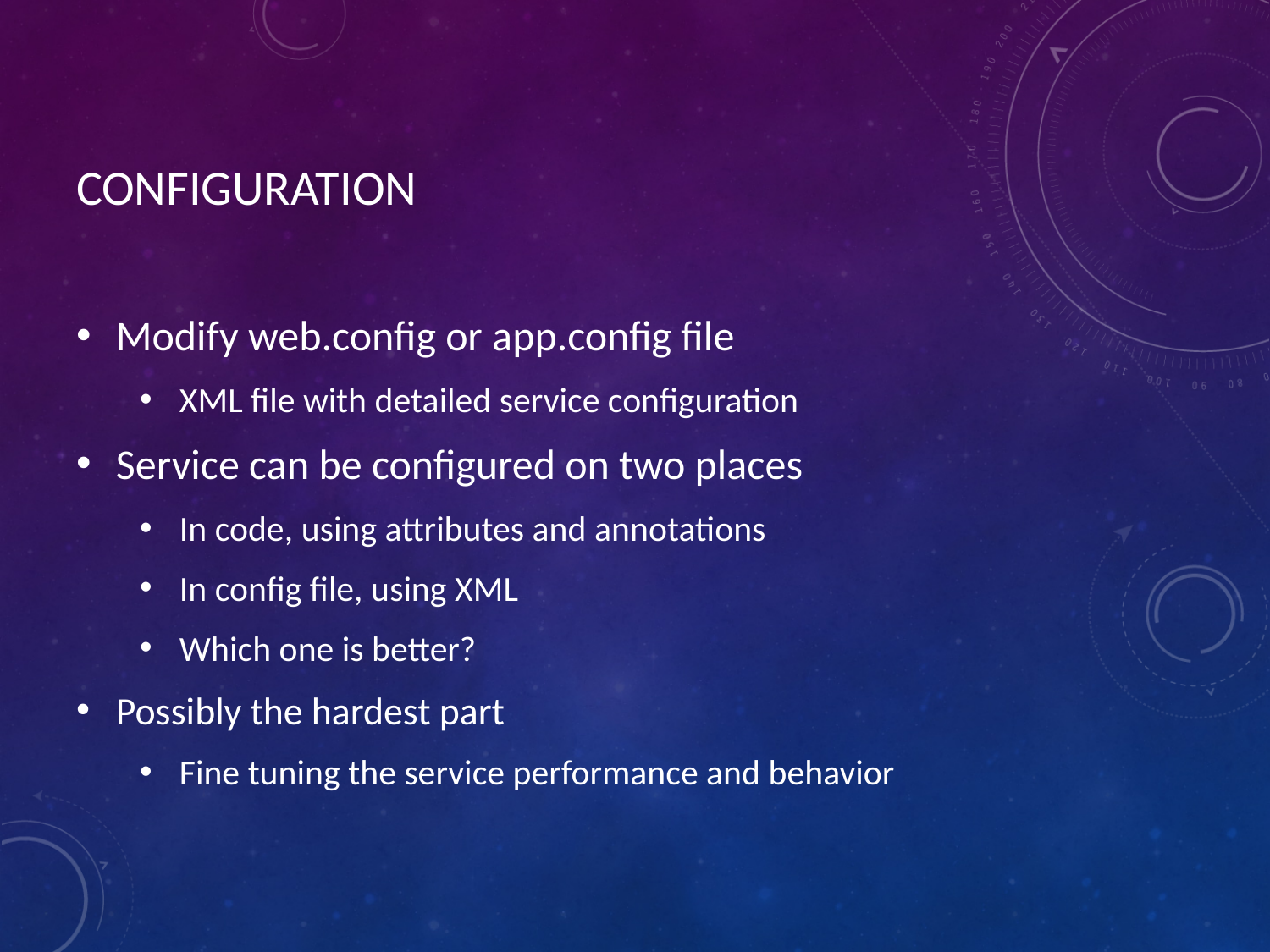

# configuration
Modify web.config or app.config file
XML file with detailed service configuration
Service can be configured on two places
In code, using attributes and annotations
In config file, using XML
Which one is better?
Possibly the hardest part
Fine tuning the service performance and behavior